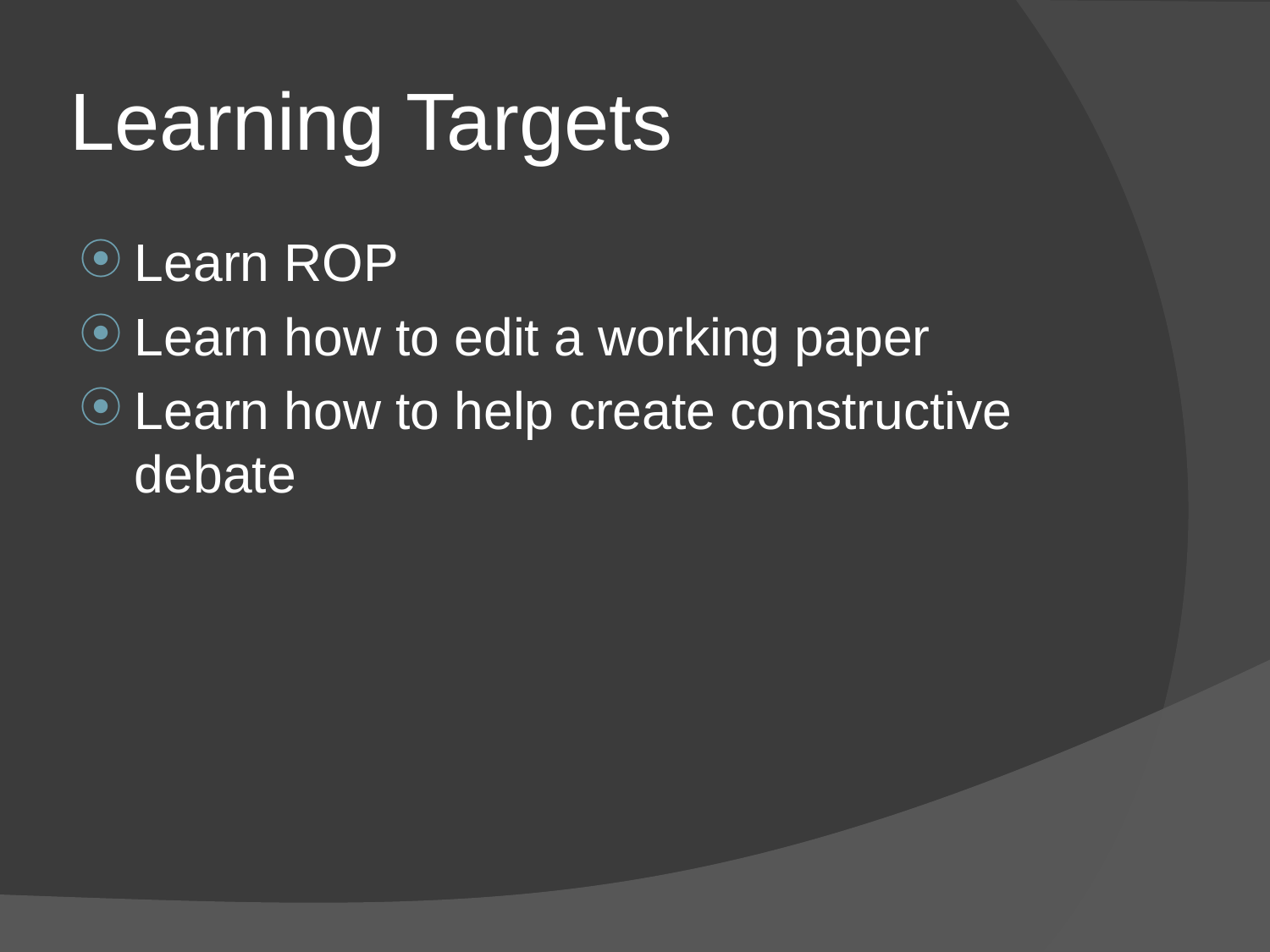

# Learning Targets
Learn ROP
Learn how to edit a working paper
Learn how to help create constructive debate